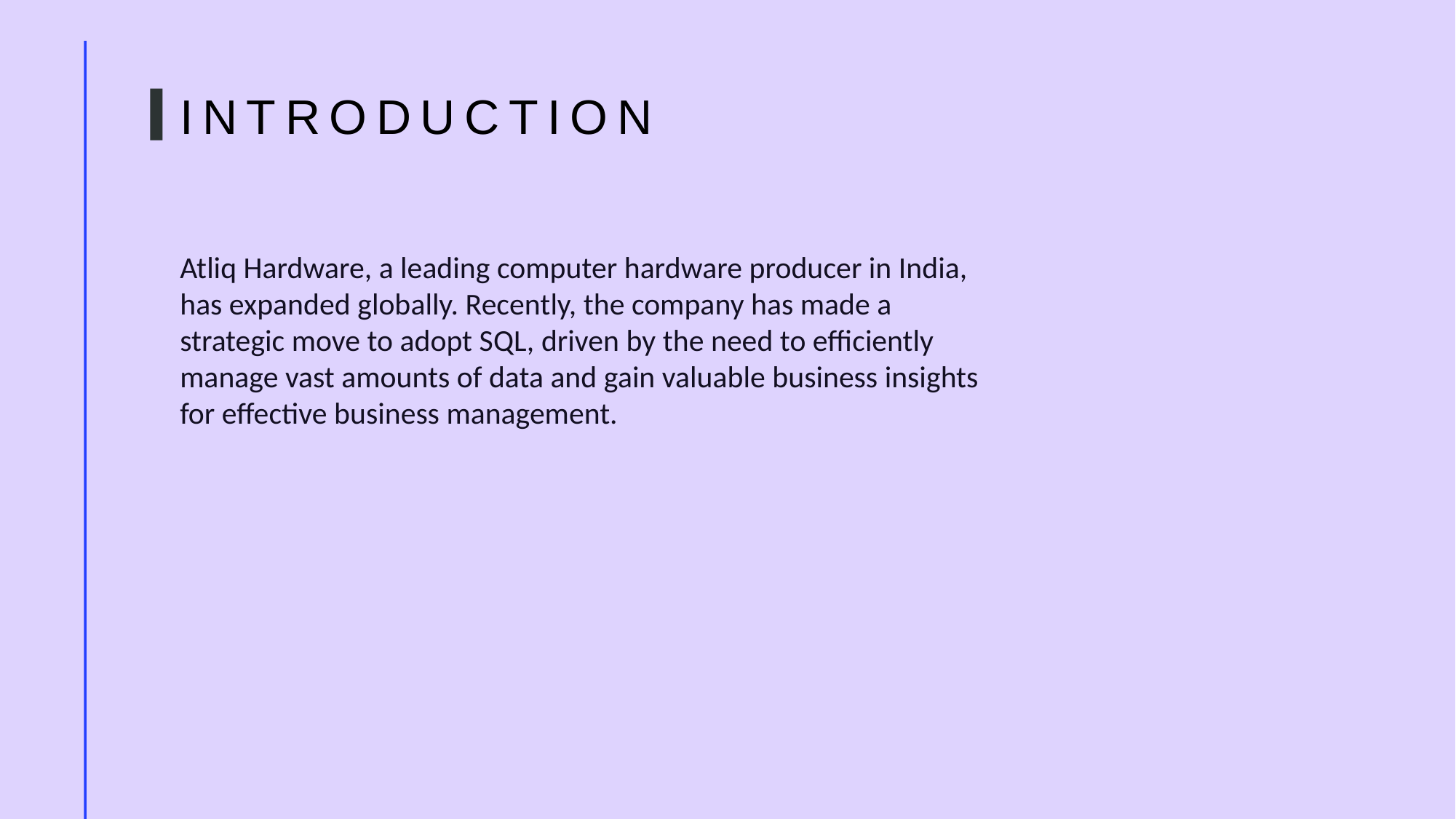

INTRODUCTION

Atliq Hardware, a leading computer hardware producer in India, has expanded globally. Recently, the company has made a strategic move to adopt SQL, driven by the need to efficiently manage vast amounts of data and gain valuable business insights for effective business management.